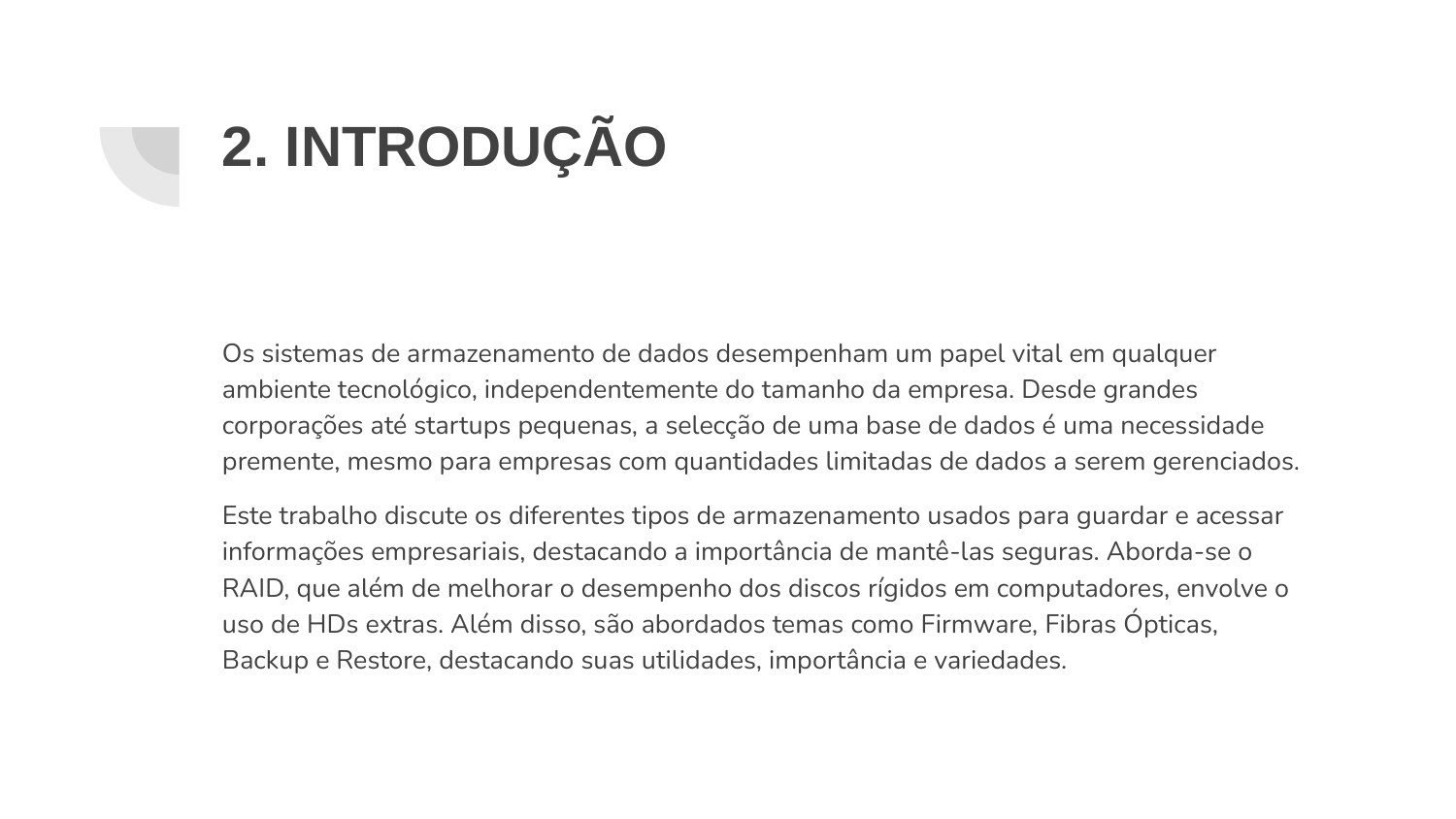

# 2. INTRODUÇÃO
Os sistemas de armazenamento de dados desempenham um papel vital em qualquer ambiente tecnológico, independentemente do tamanho da empresa. Desde grandes corporações até startups pequenas, a selecção de uma base de dados é uma necessidade premente, mesmo para empresas com quantidades limitadas de dados a serem gerenciados.
Este trabalho discute os diferentes tipos de armazenamento usados para guardar e acessar informações empresariais, destacando a importância de mantê-las seguras. Aborda-se o RAID, que além de melhorar o desempenho dos discos rígidos em computadores, envolve o uso de HDs extras. Além disso, são abordados temas como Firmware, Fibras Ópticas, Backup e Restore, destacando suas utilidades, importância e variedades.